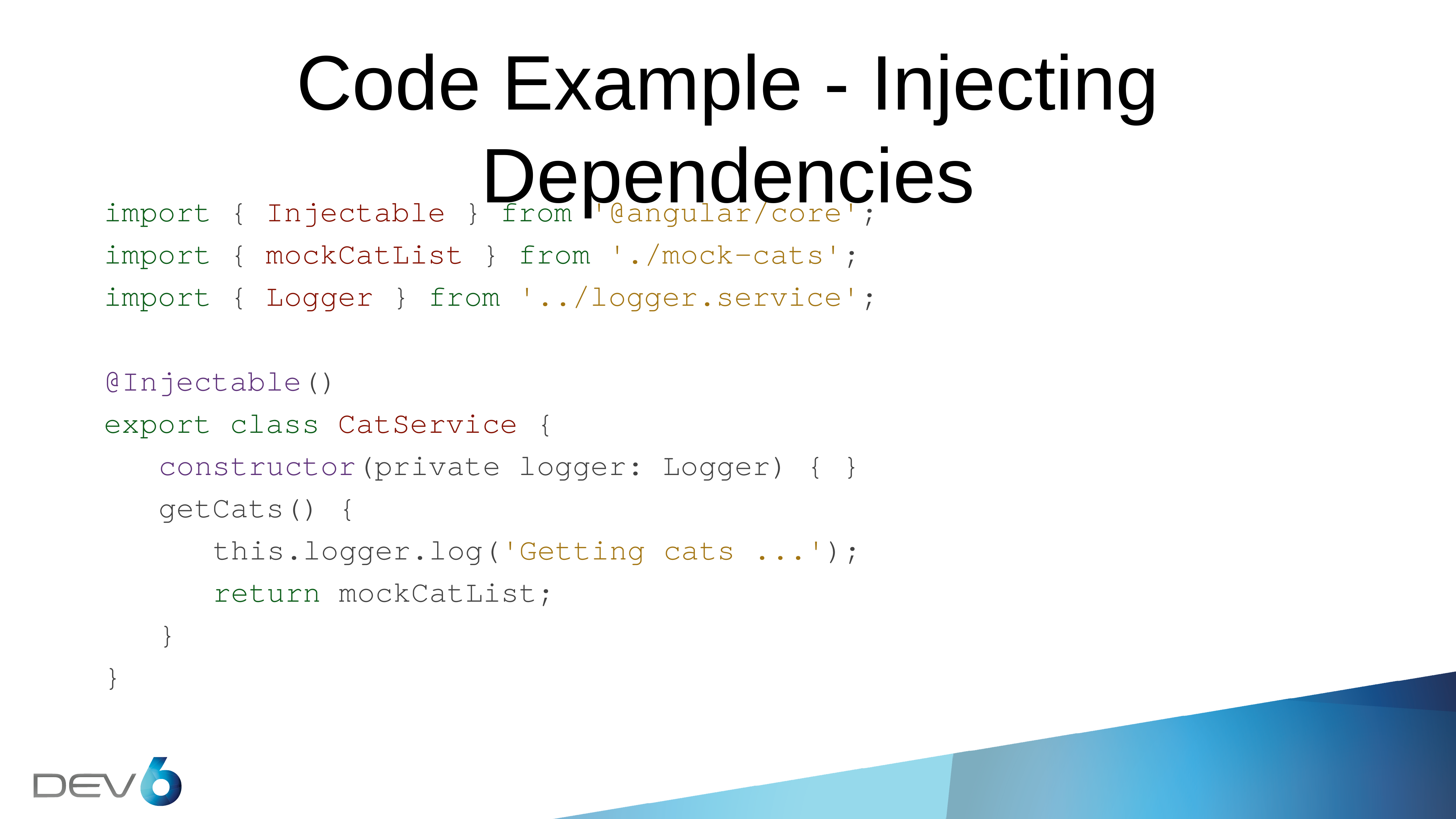

Code Example - Injecting Dependencies
import { Injectable } from '@angular/core';
import { mockCatList } from './mock-cats';
import { Logger } from '../logger.service';

@Injectable()
export class CatService {
	constructor(private logger: Logger) { }
	getCats() {
		this.logger.log('Getting cats ...');
		return mockCatList;
	}
}